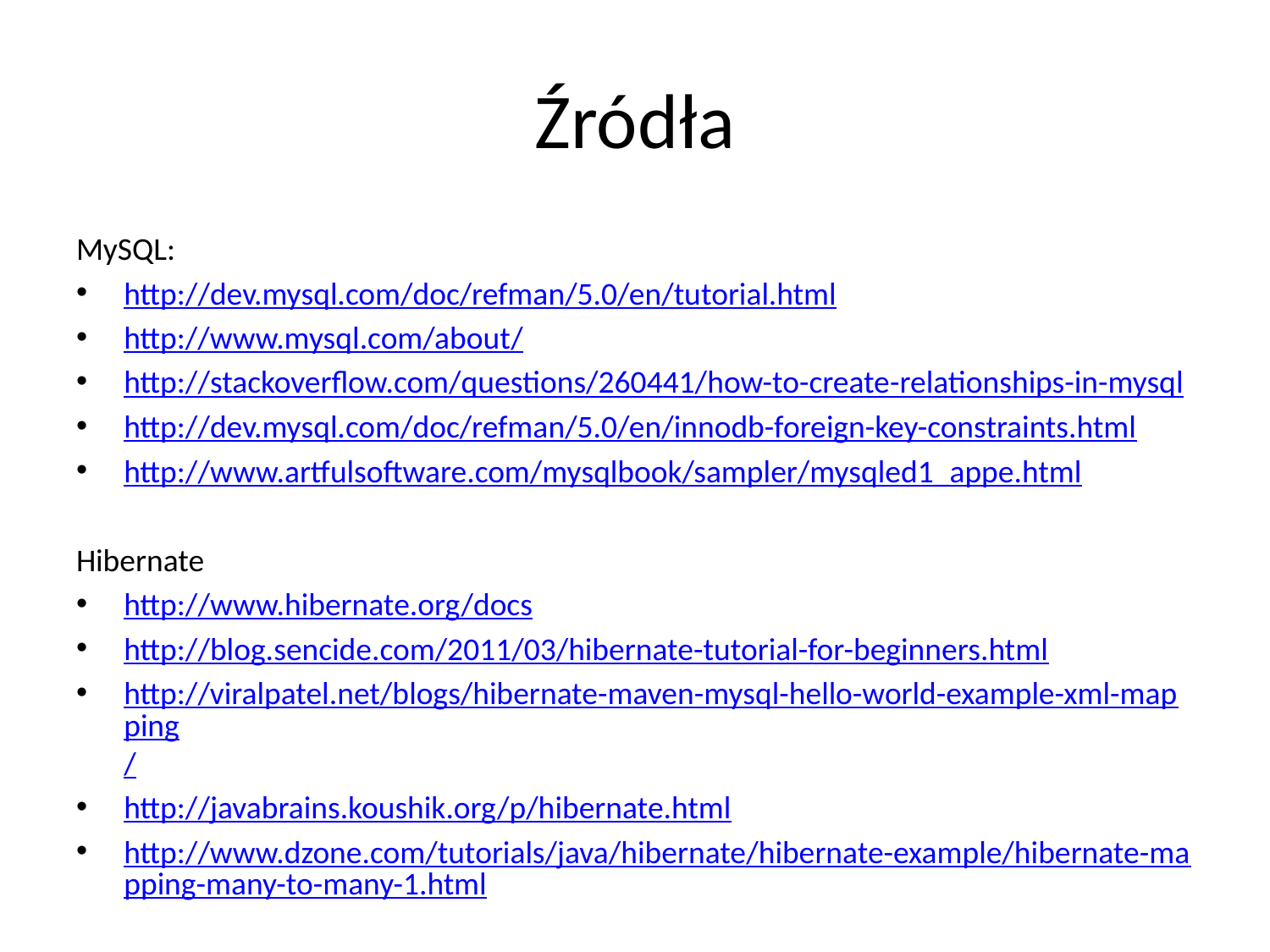

# Źródła
MySQL:
http://dev.mysql.com/doc/refman/5.0/en/tutorial.html
http://www.mysql.com/about/
http://stackoverflow.com/questions/260441/how-to-create-relationships-in-mysql
http://dev.mysql.com/doc/refman/5.0/en/innodb-foreign-key-constraints.html
http://www.artfulsoftware.com/mysqlbook/sampler/mysqled1_appe.html

Hibernate
http://www.hibernate.org/docs
http://blog.sencide.com/2011/03/hibernate-tutorial-for-beginners.html
http://viralpatel.net/blogs/hibernate-maven-mysql-hello-world-example-xml-mapping/
http://javabrains.koushik.org/p/hibernate.html
http://www.dzone.com/tutorials/java/hibernate/hibernate-example/hibernate-mapping-many-to-many-1.html